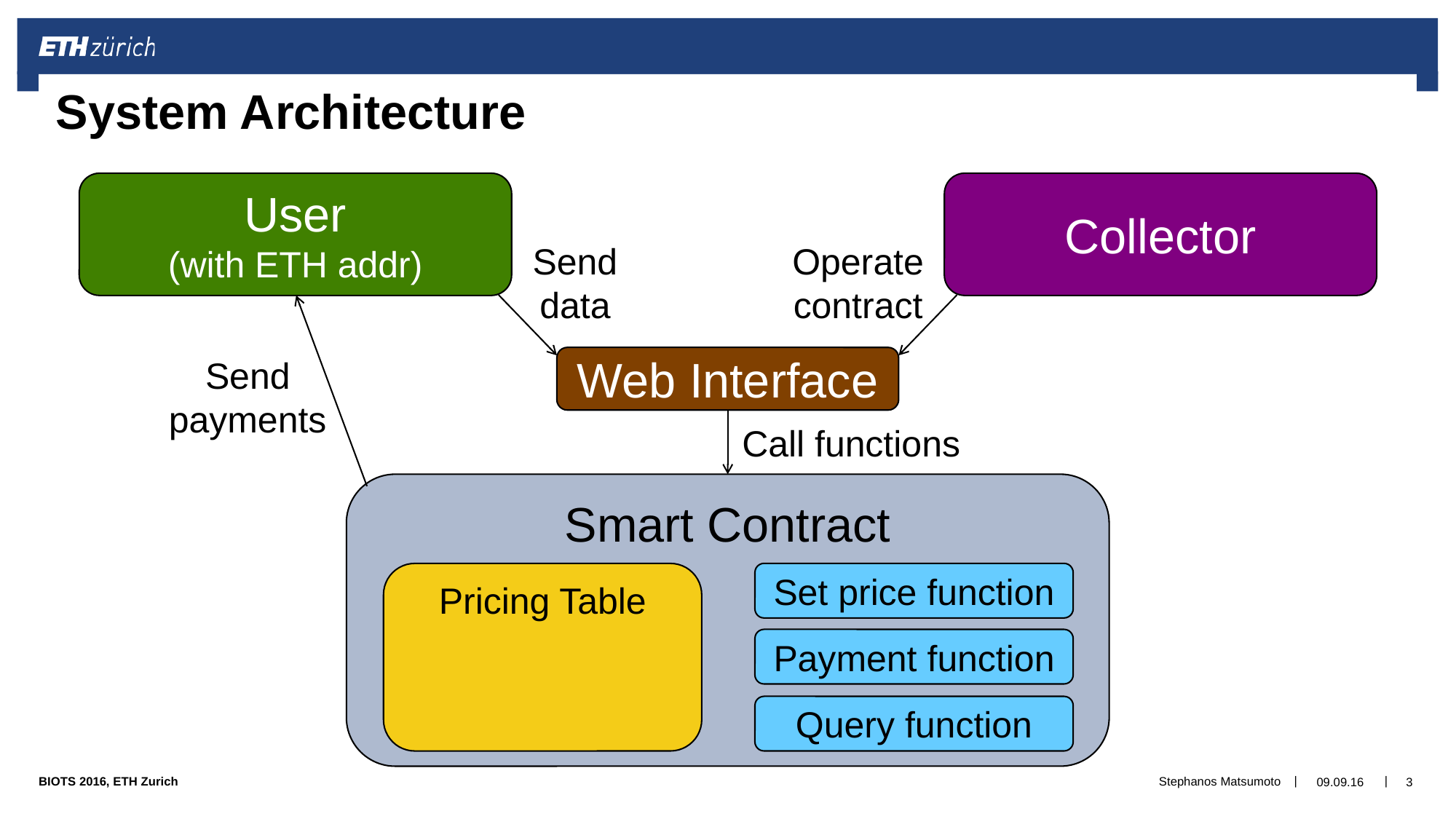

# System Architecture
User
(with ETH addr)
Collector
Send
data
Operate
contract
Send
payments
Web Interface
Call functions
Smart Contract
Pricing Table
Set price function
Payment function
Query function
Stephanos Matsumoto
09.09.16
3